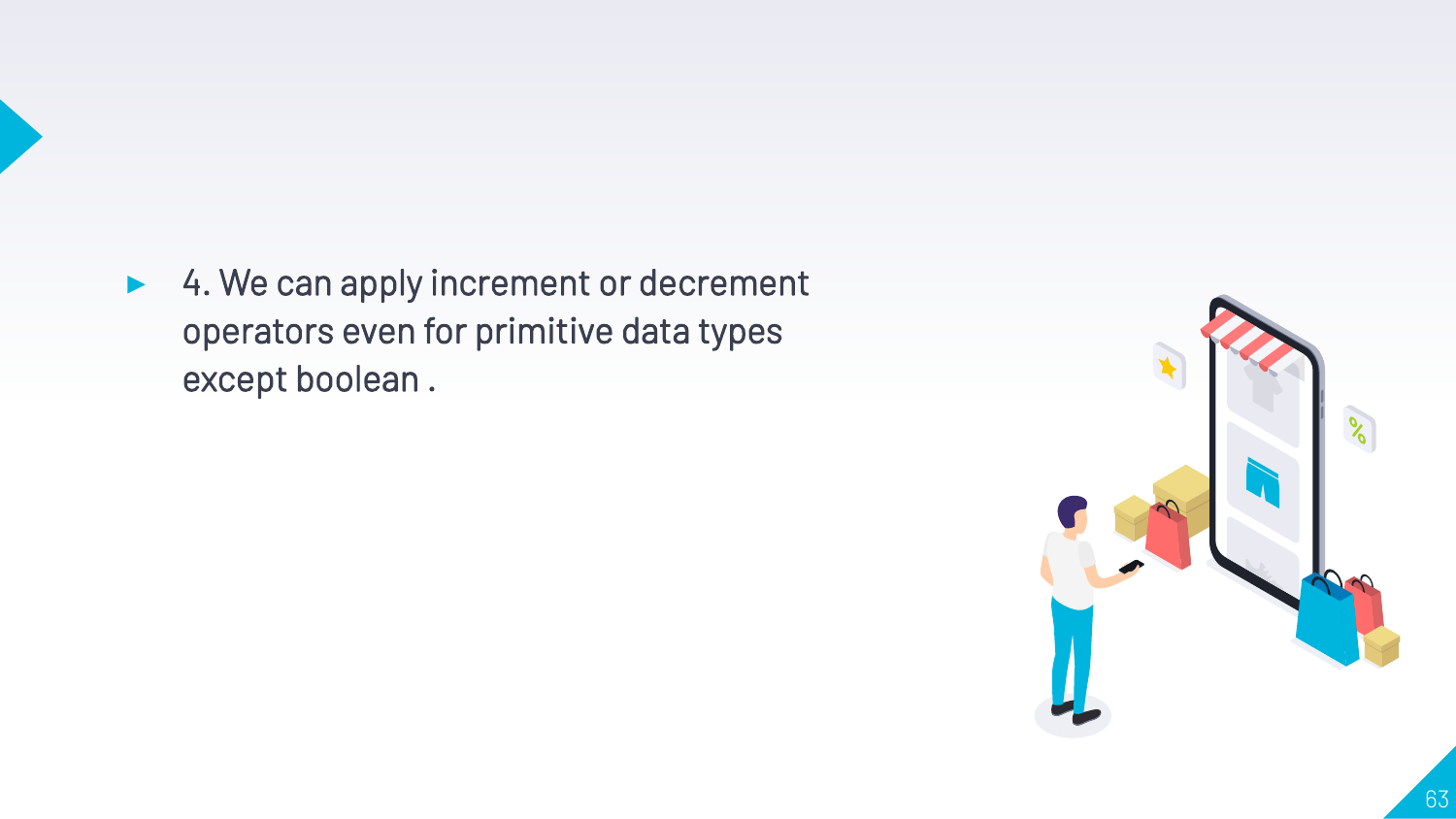

4. We can apply increment or decrement operators even for primitive data types except boolean .

63